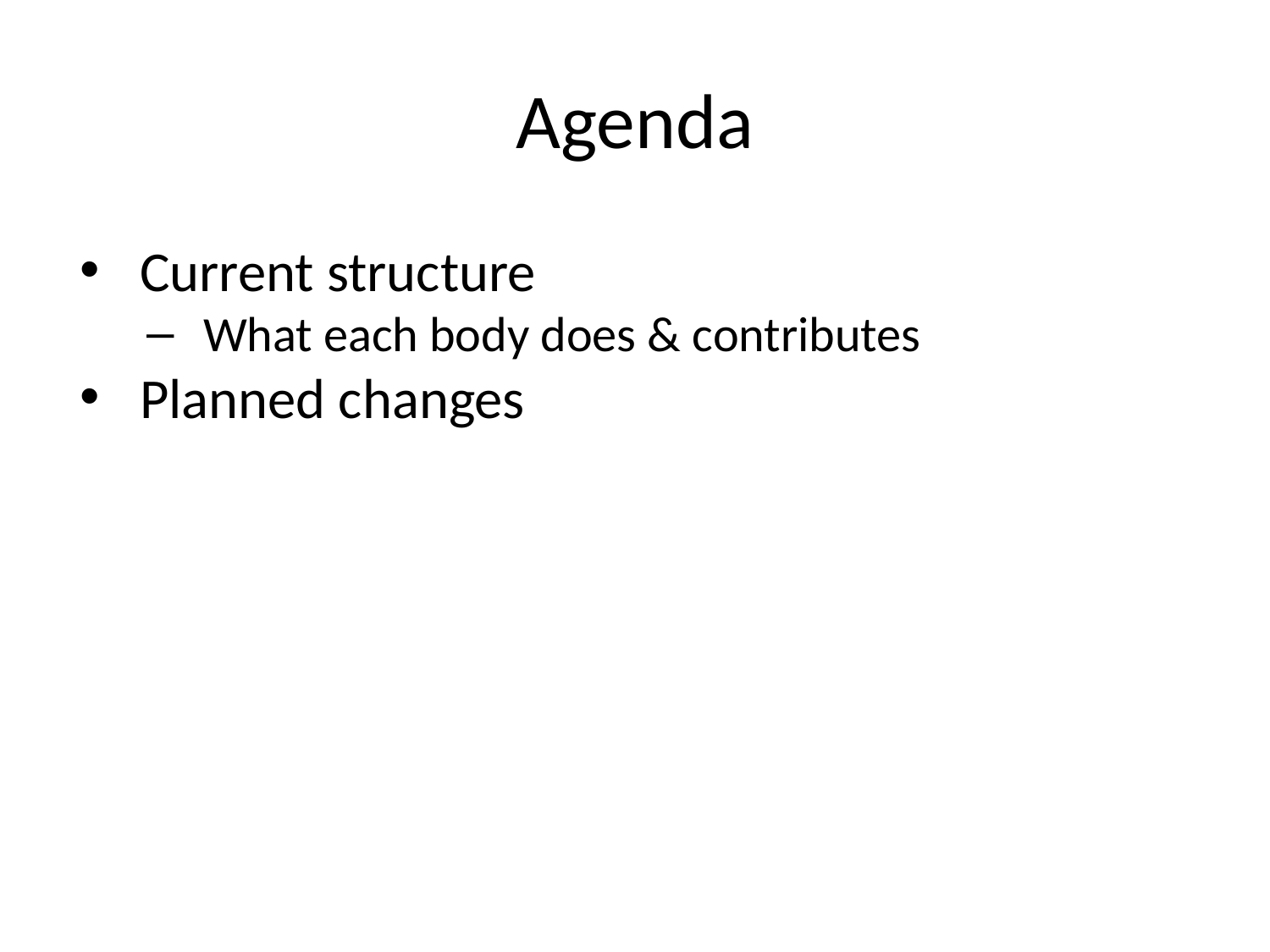

# Agenda
Current structure
What each body does & contributes
Planned changes